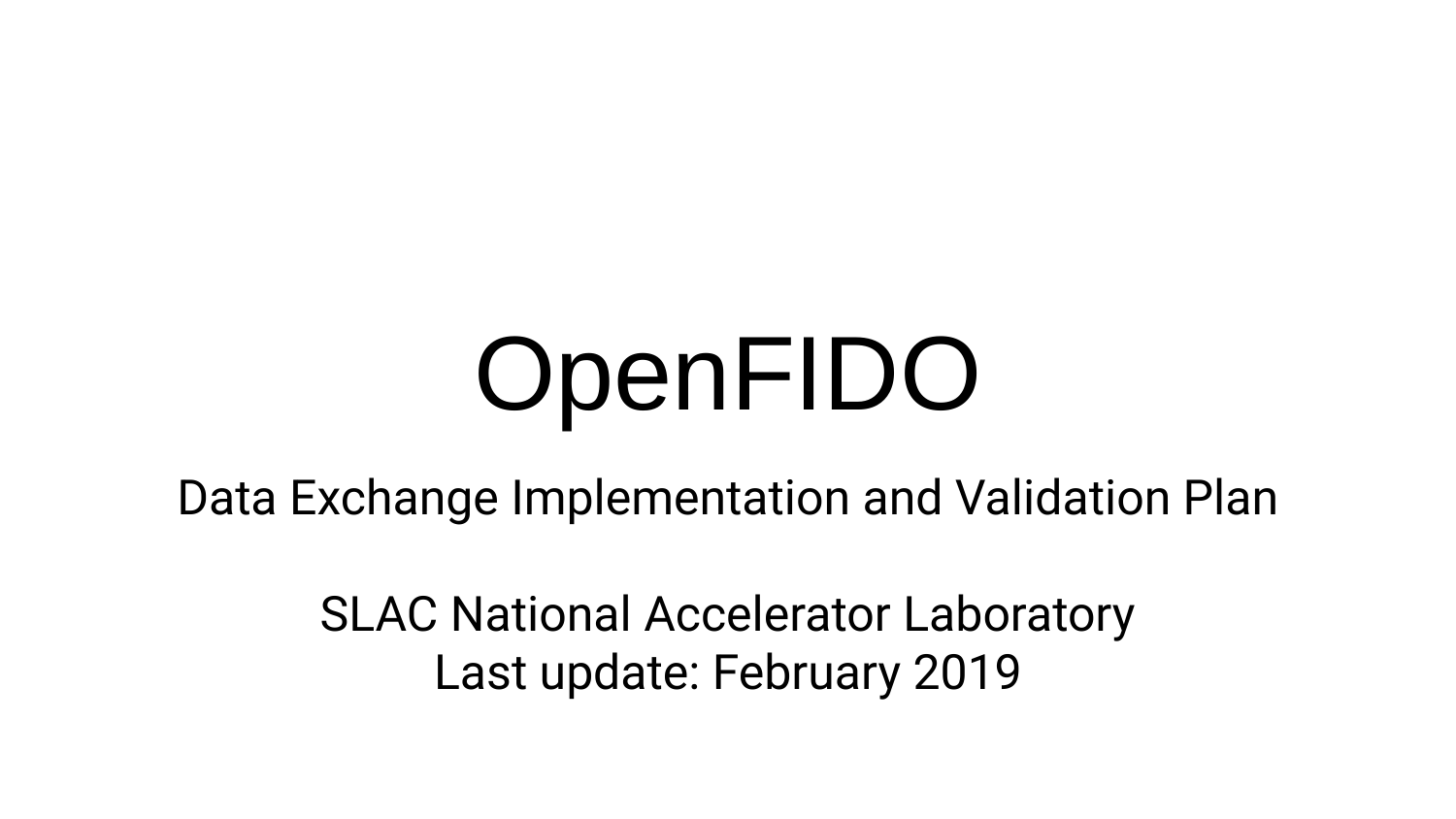

# OpenFIDO
Data Exchange Implementation and Validation Plan
SLAC National Accelerator Laboratory
Last update: February 2019